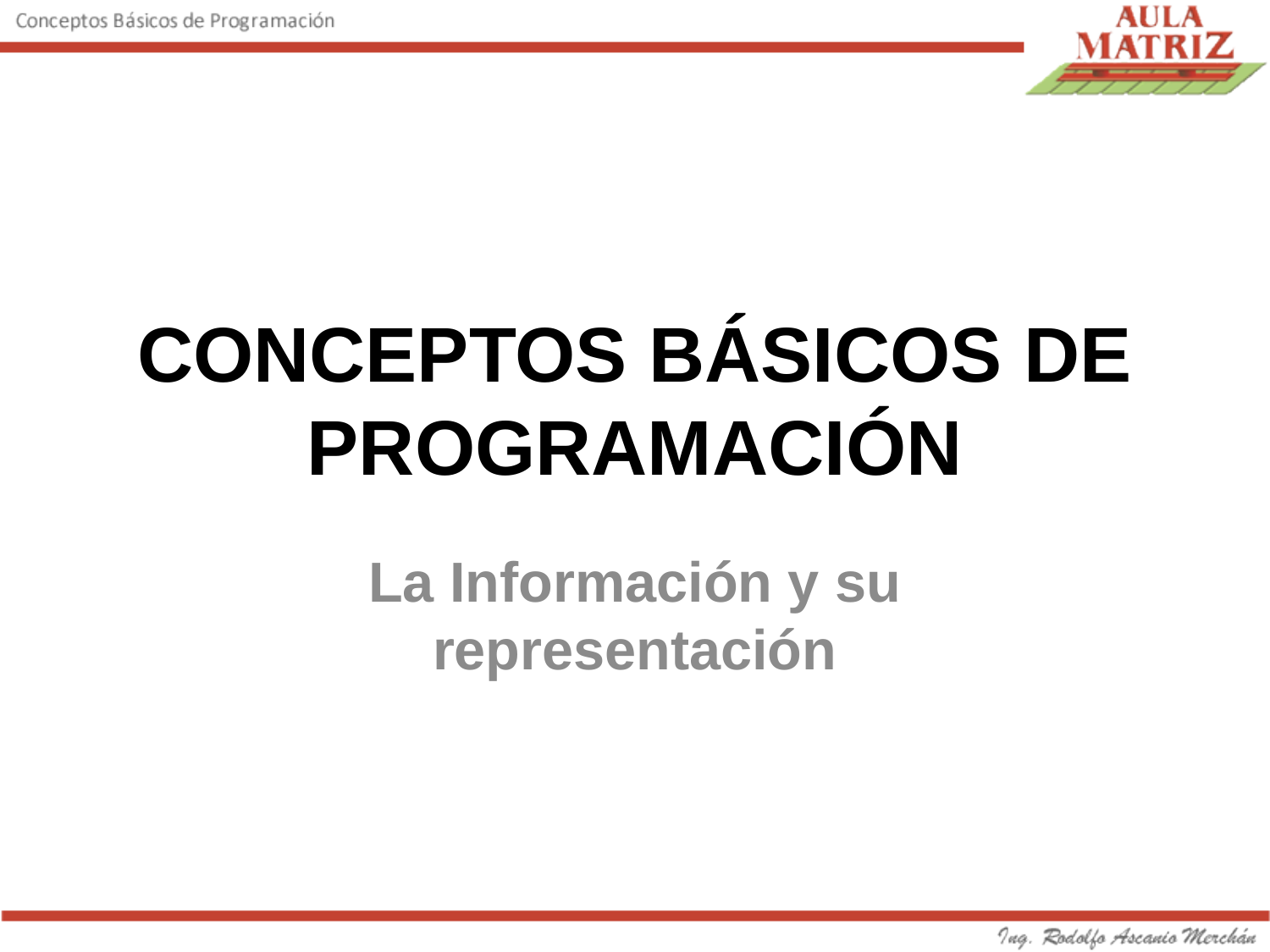

# CONCEPTOS BÁSICOS DE PROGRAMACIÓN
La Información y su representación